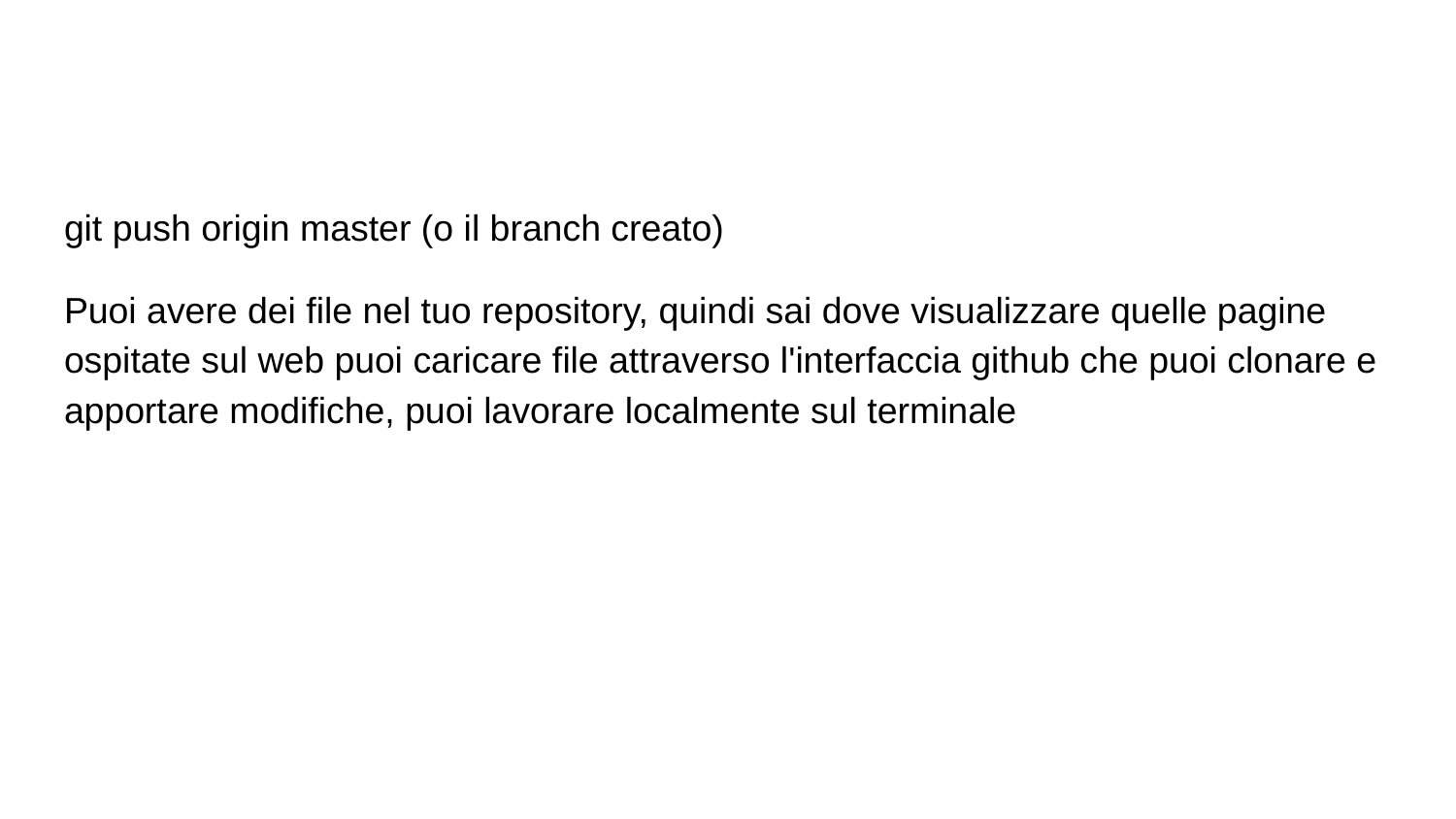

#
git push origin master (o il branch creato)
Puoi avere dei file nel tuo repository, quindi sai dove visualizzare quelle pagine ospitate sul web puoi caricare file attraverso l'interfaccia github che puoi clonare e apportare modifiche, puoi lavorare localmente sul terminale